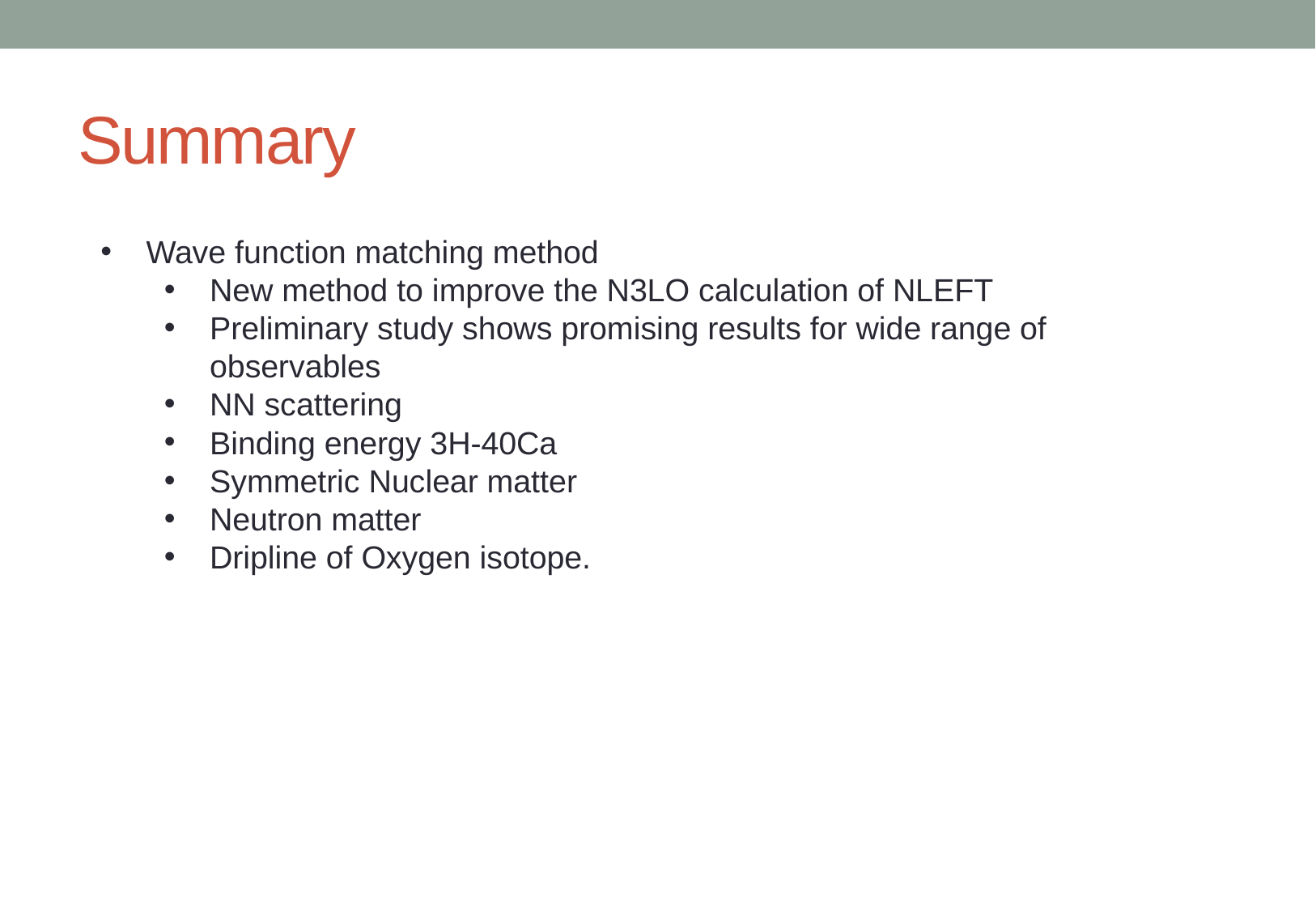

# Summary
Wave function matching method
New method to improve the N3LO calculation of NLEFT
Preliminary study shows promising results for wide range of observables
NN scattering
Binding energy 3H-40Ca
Symmetric Nuclear matter
Neutron matter
Dripline of Oxygen isotope.